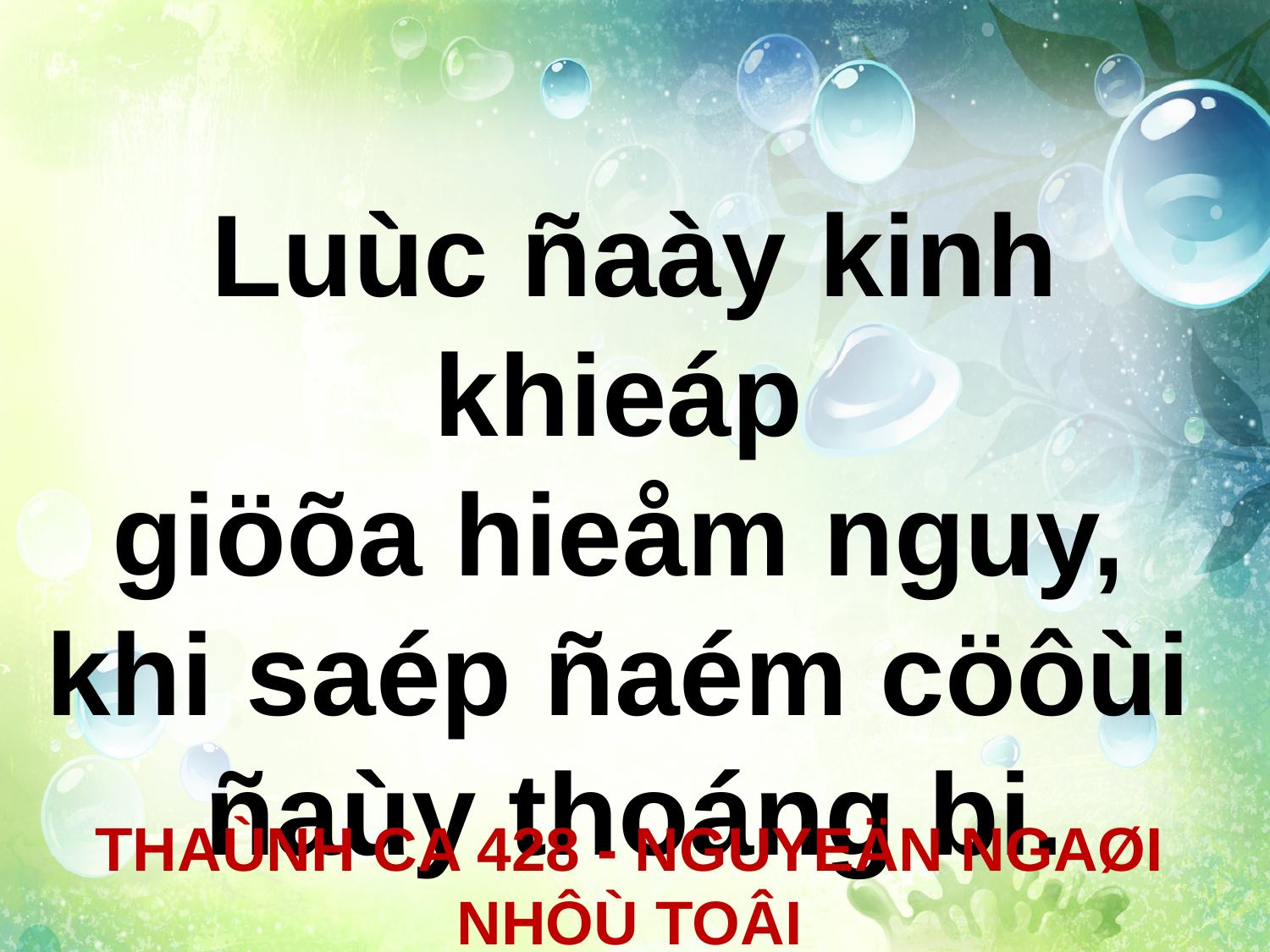

Luùc ñaày kinh khieáp
giöõa hieåm nguy,
khi saép ñaém cöôùi
ñaùy thoáng bi.
THAÙNH CA 428 - NGUYEÄN NGAØI NHÔÙ TOÂI